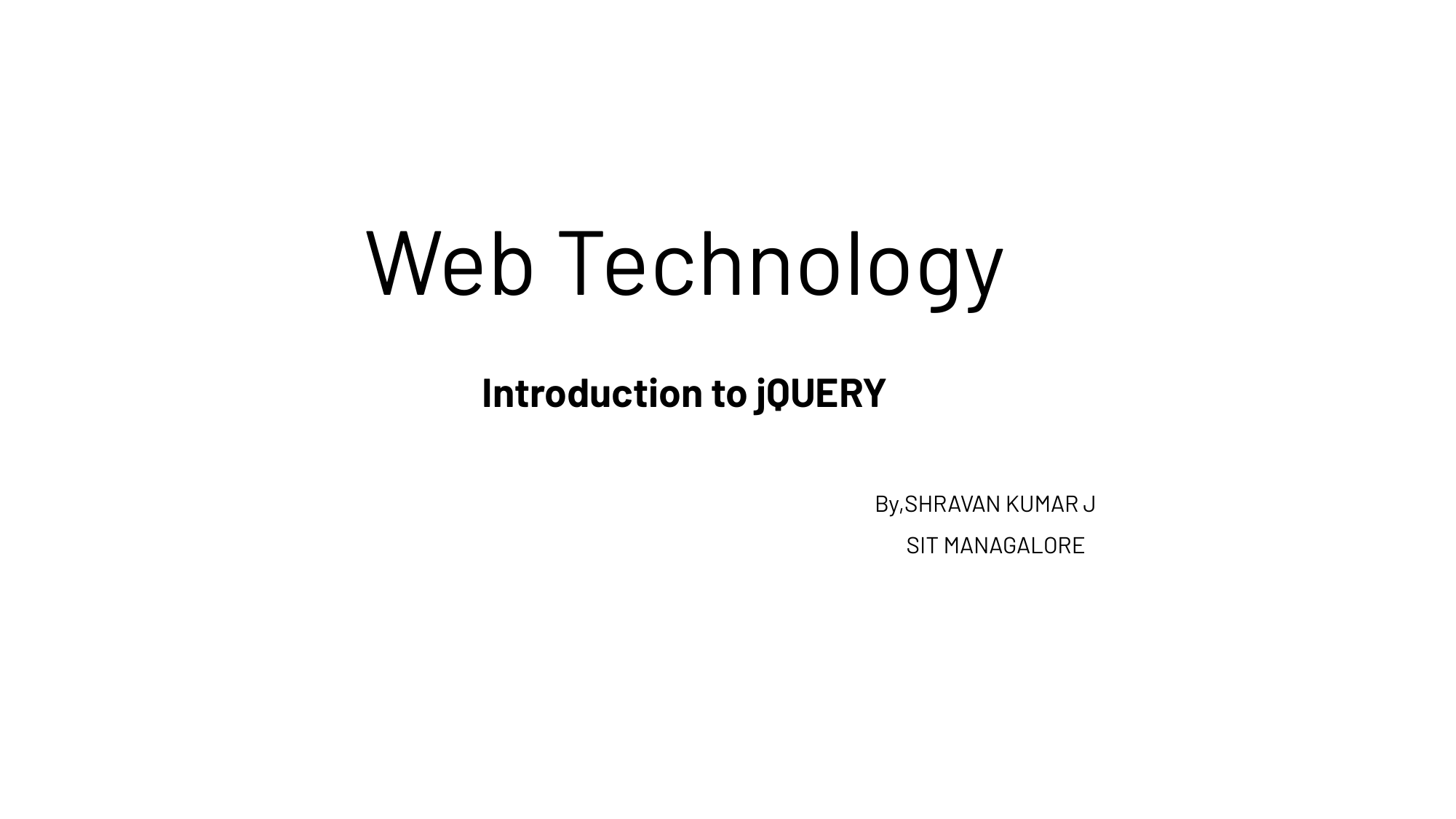

# Web Technology
Introduction to jQUERY

                                                                                       By,SHRAVAN KUMAR J
                                           			   		SIT MANAGALORE